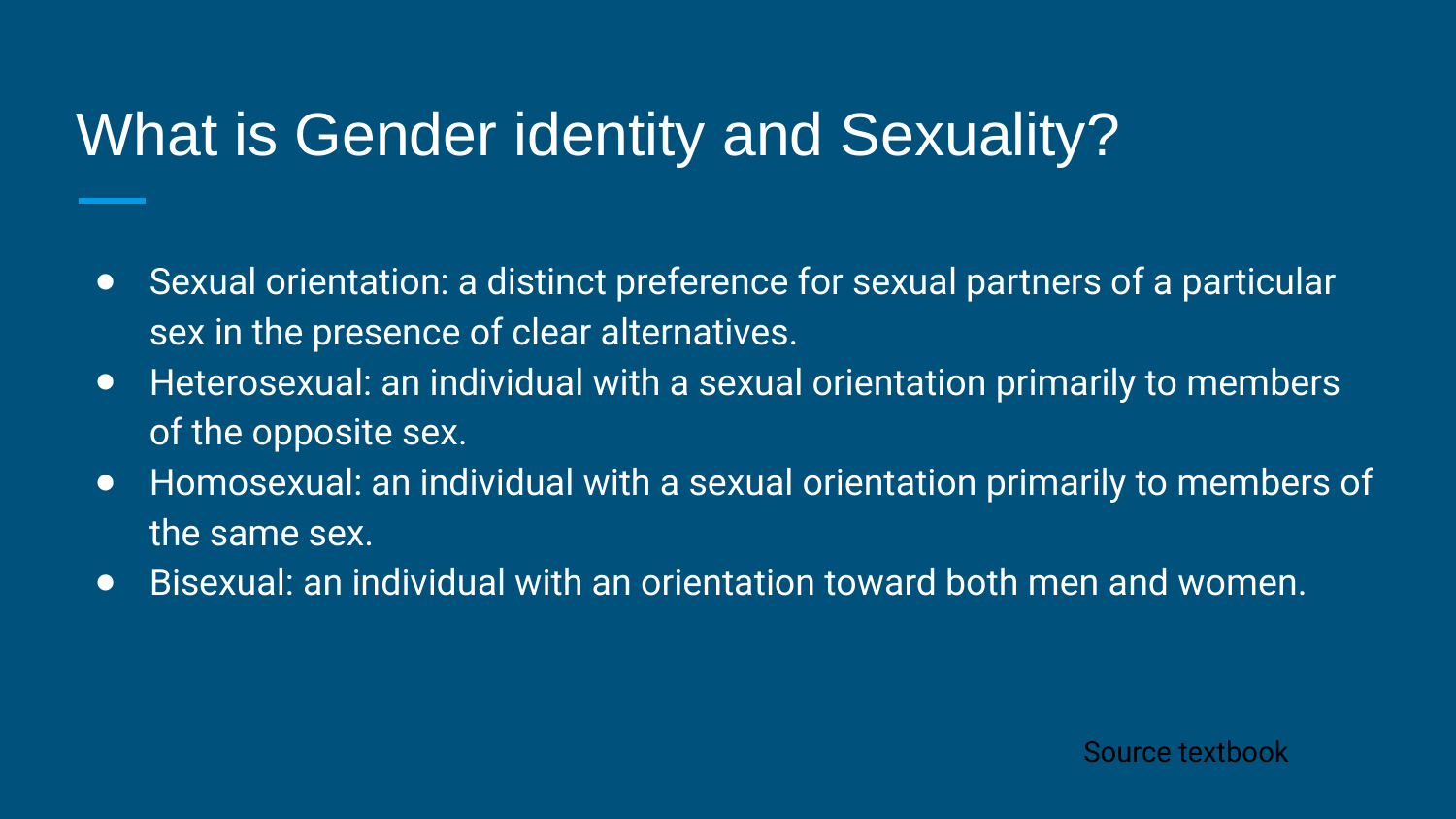

# What is Gender identity and Sexuality?
Sexual orientation: a distinct preference for sexual partners of a particular sex in the presence of clear alternatives.
Heterosexual: an individual with a sexual orientation primarily to members of the opposite sex.
Homosexual: an individual with a sexual orientation primarily to members of the same sex.
Bisexual: an individual with an orientation toward both men and women.
Source textbook